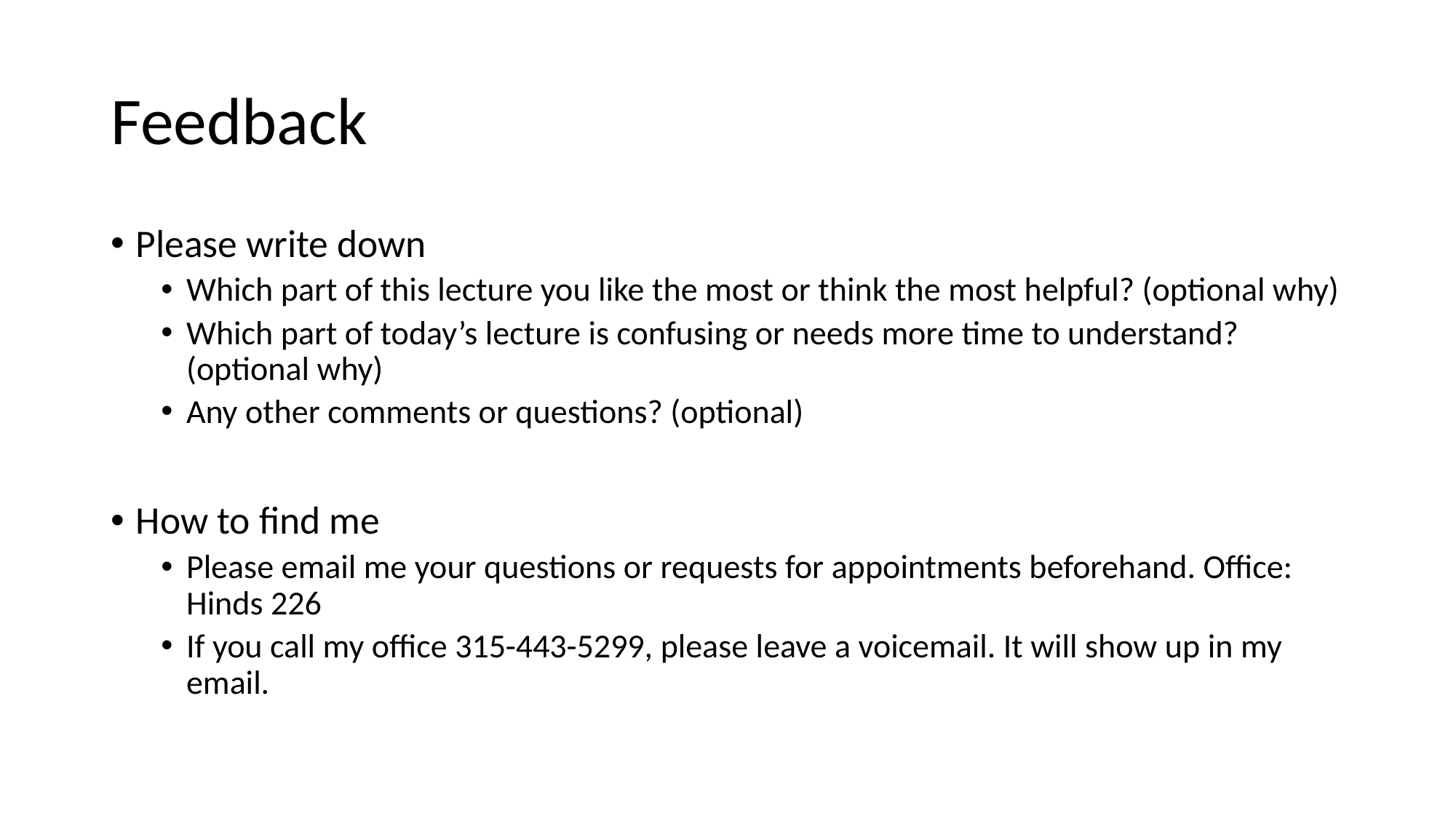

# Feedback
Please write down
Which part of this lecture you like the most or think the most helpful? (optional why)
Which part of today’s lecture is confusing or needs more time to understand? (optional why)
Any other comments or questions? (optional)

How to find me
Please email me your questions or requests for appointments beforehand. Office: Hinds 226
If you call my office 315-443-5299, please leave a voicemail. It will show up in my email.